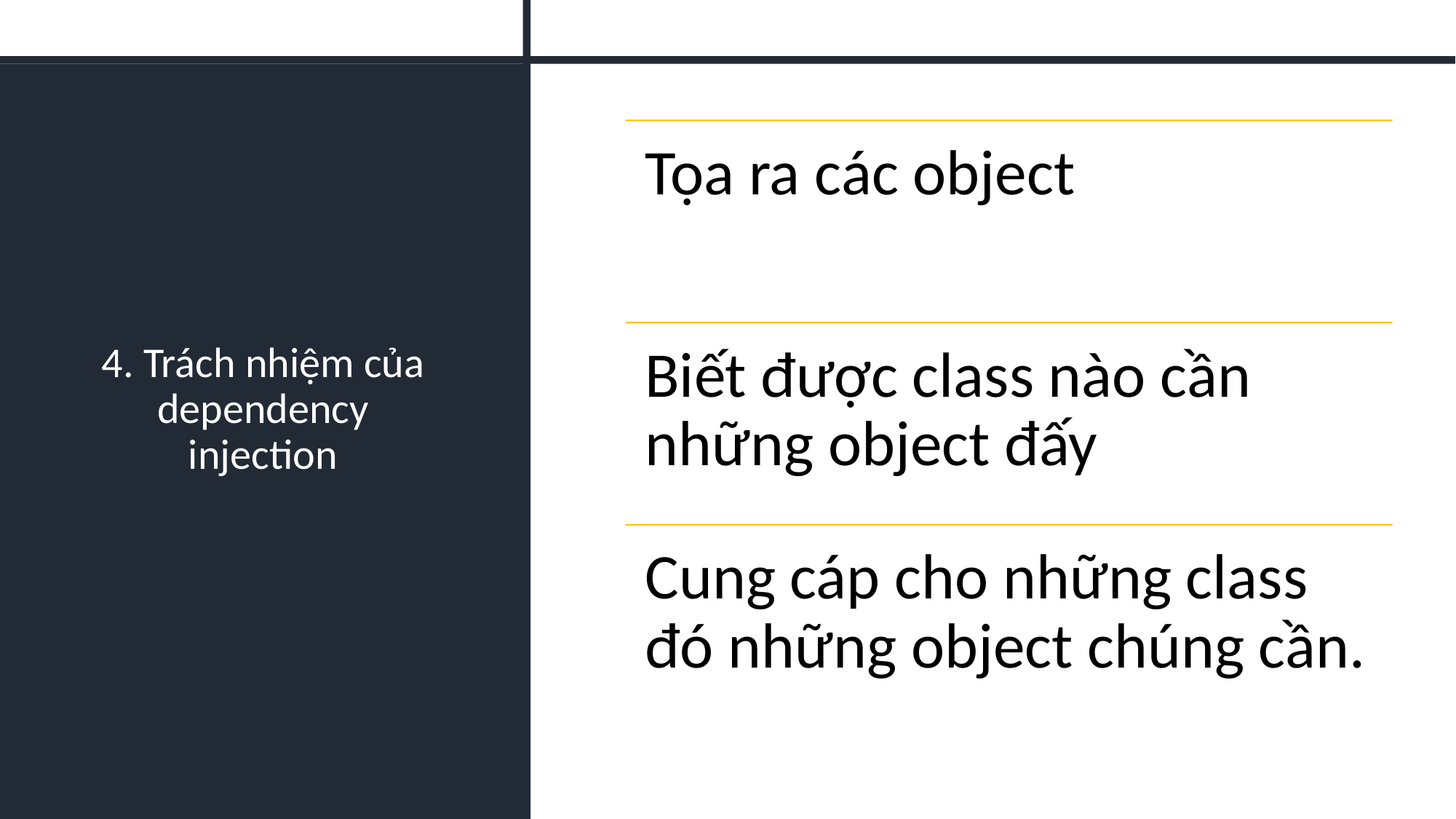

# 4. Trách nhiệm của dependency injection
Tọa ra các object
Biết được class nào cần những object đấy
Cung cáp cho những class đó những object chúng cần.